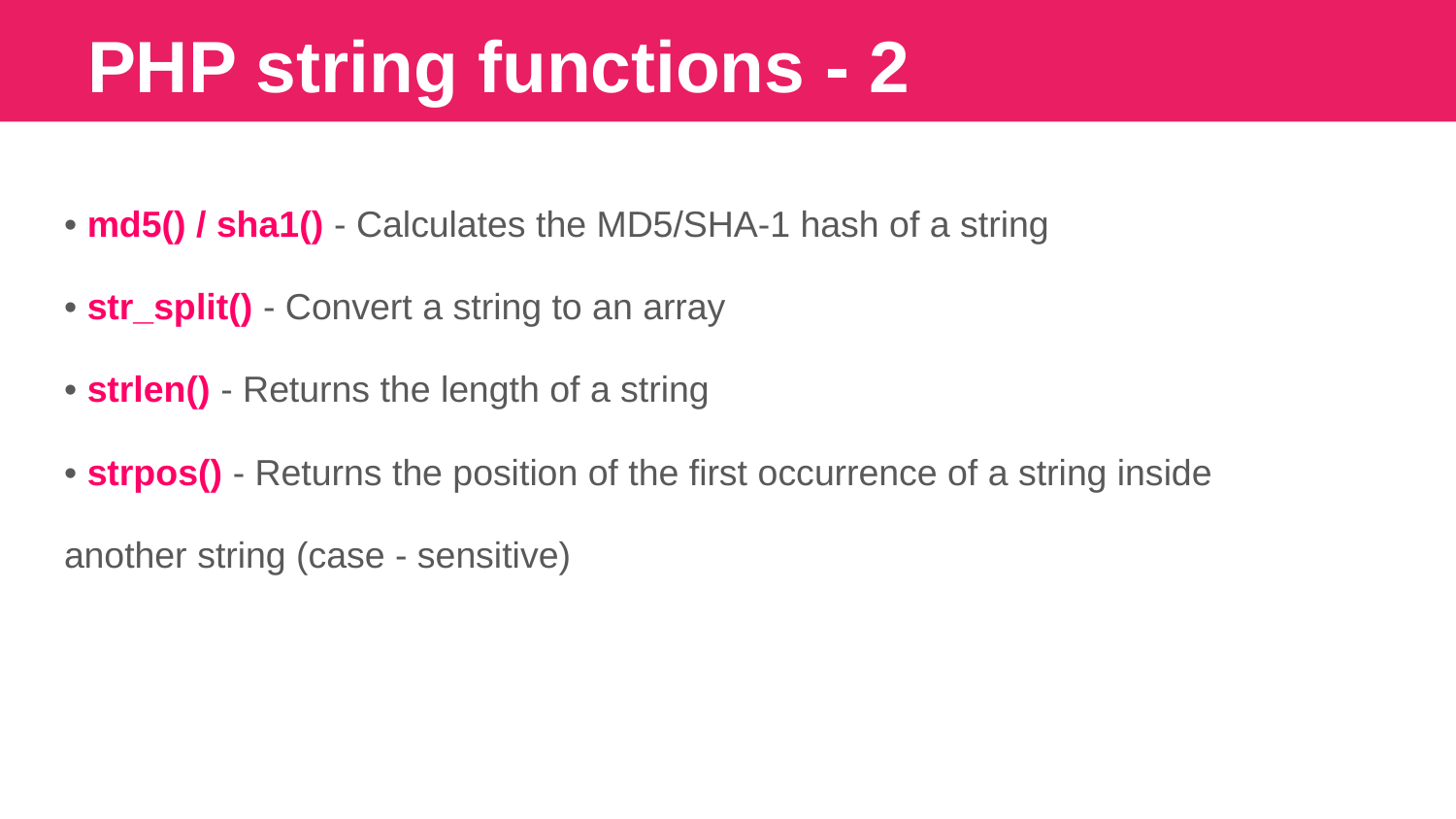

PHP string functions - 2
• md5() / sha1() - Calculates the MD5/SHA-1 hash of a string
• str_split() - Convert a string to an array
• strlen() - Returns the length of a string
• strpos() - Returns the position of the first occurrence of a string inside
another string (case - sensitive)